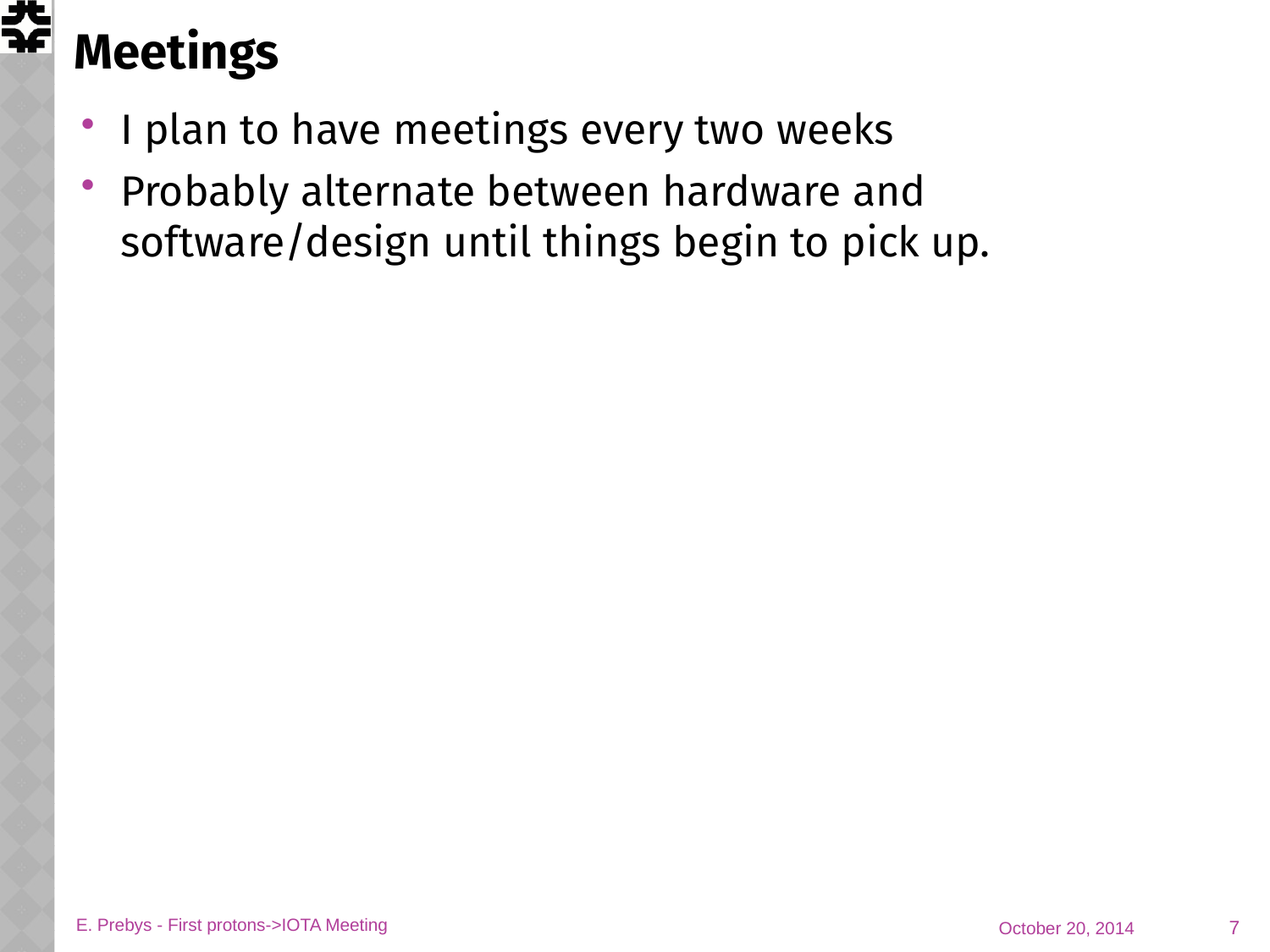

# Meetings
I plan to have meetings every two weeks
Probably alternate between hardware and software/design until things begin to pick up.
7
E. Prebys - First protons->IOTA Meeting
October 20, 2014